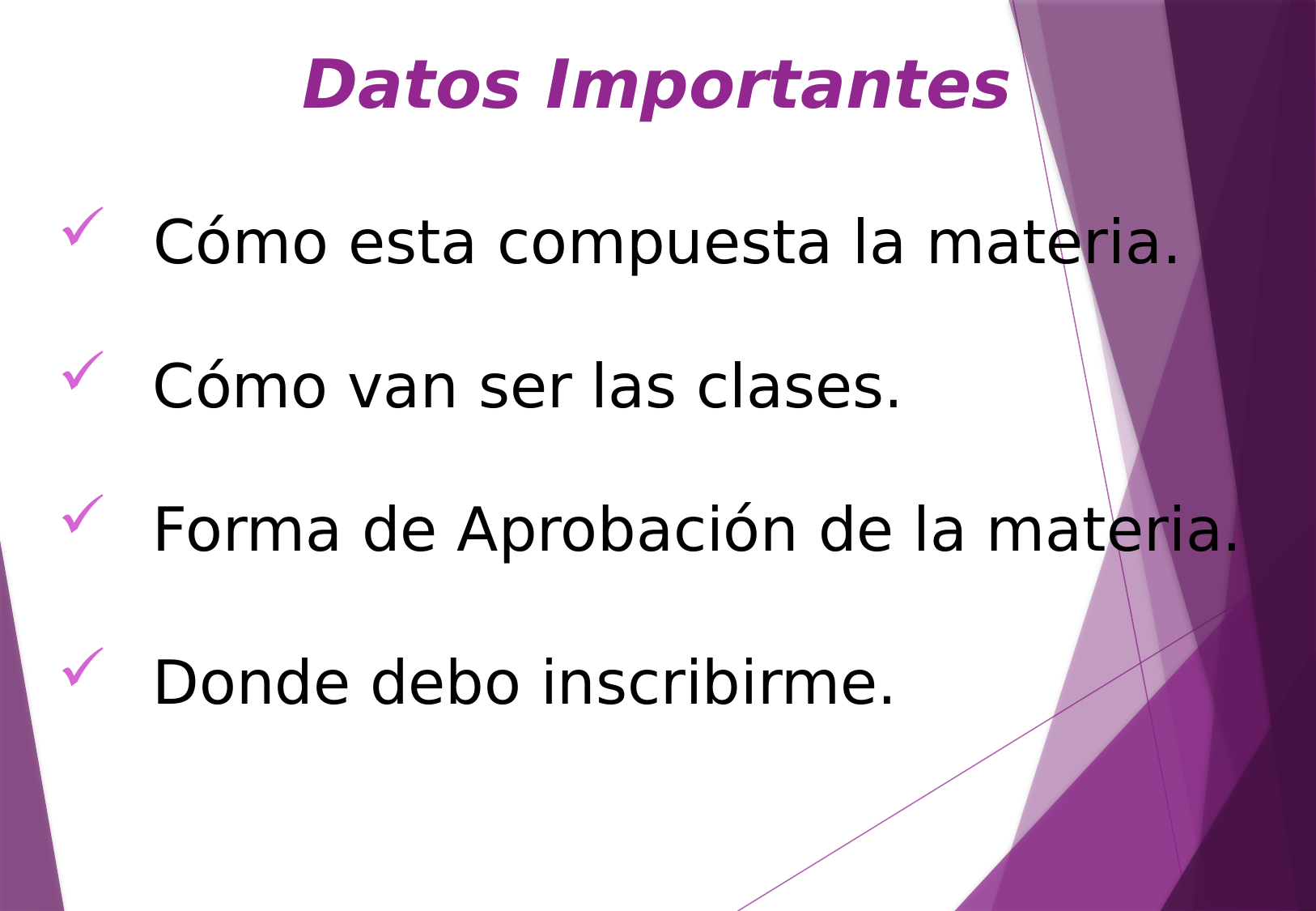

# Datos Importantes
 Cómo esta compuesta la materia.
 Cómo van ser las clases.
 Forma de Aprobación de la materia.
 Donde debo inscribirme.